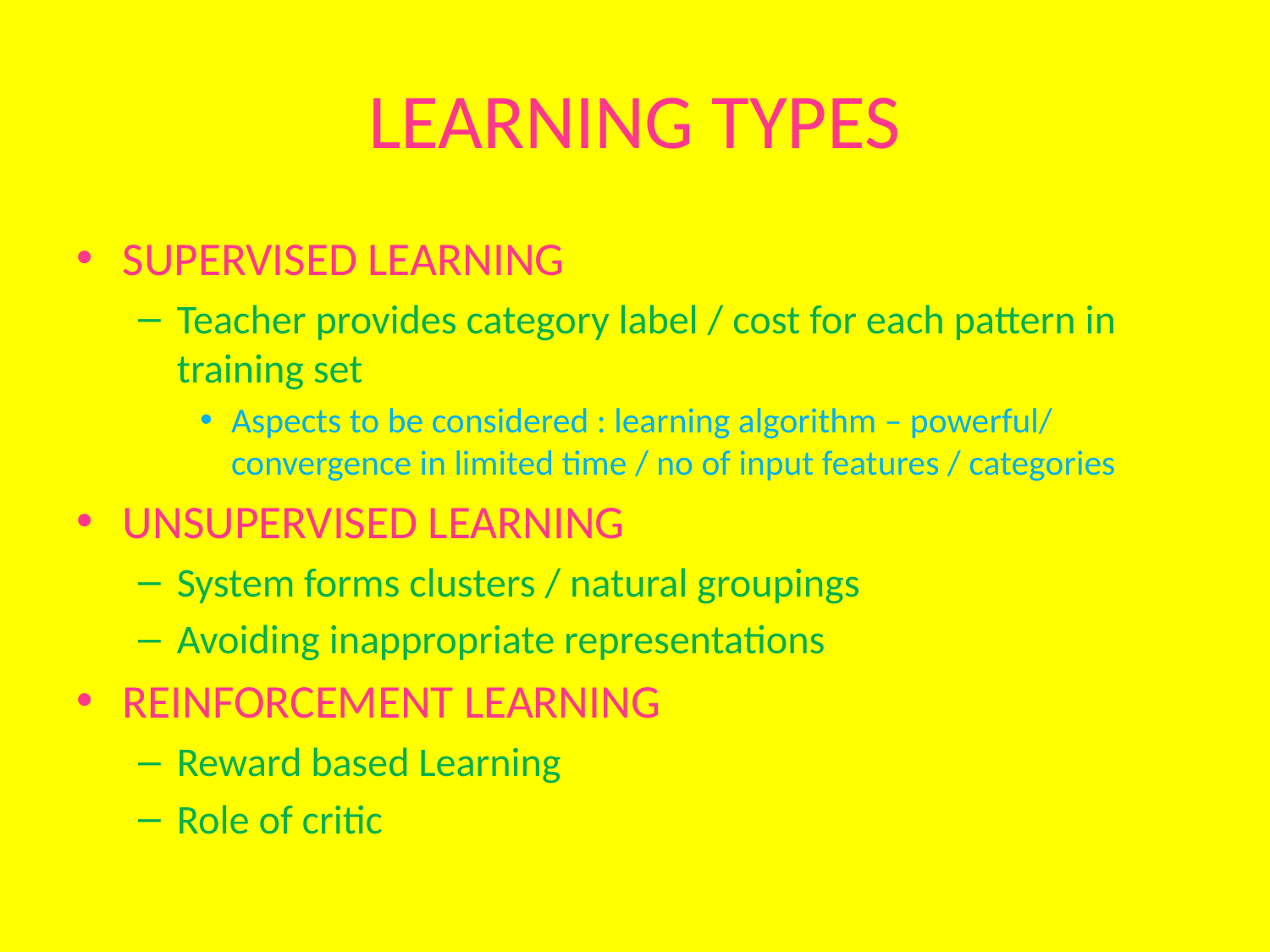

# LEARNING TYPES
SUPERVISED LEARNING
Teacher provides category label / cost for each pattern in training set
Aspects to be considered : learning algorithm – powerful/ convergence in limited time / no of input features / categories
UNSUPERVISED LEARNING
System forms clusters / natural groupings
Avoiding inappropriate representations
REINFORCEMENT LEARNING
Reward based Learning
Role of critic